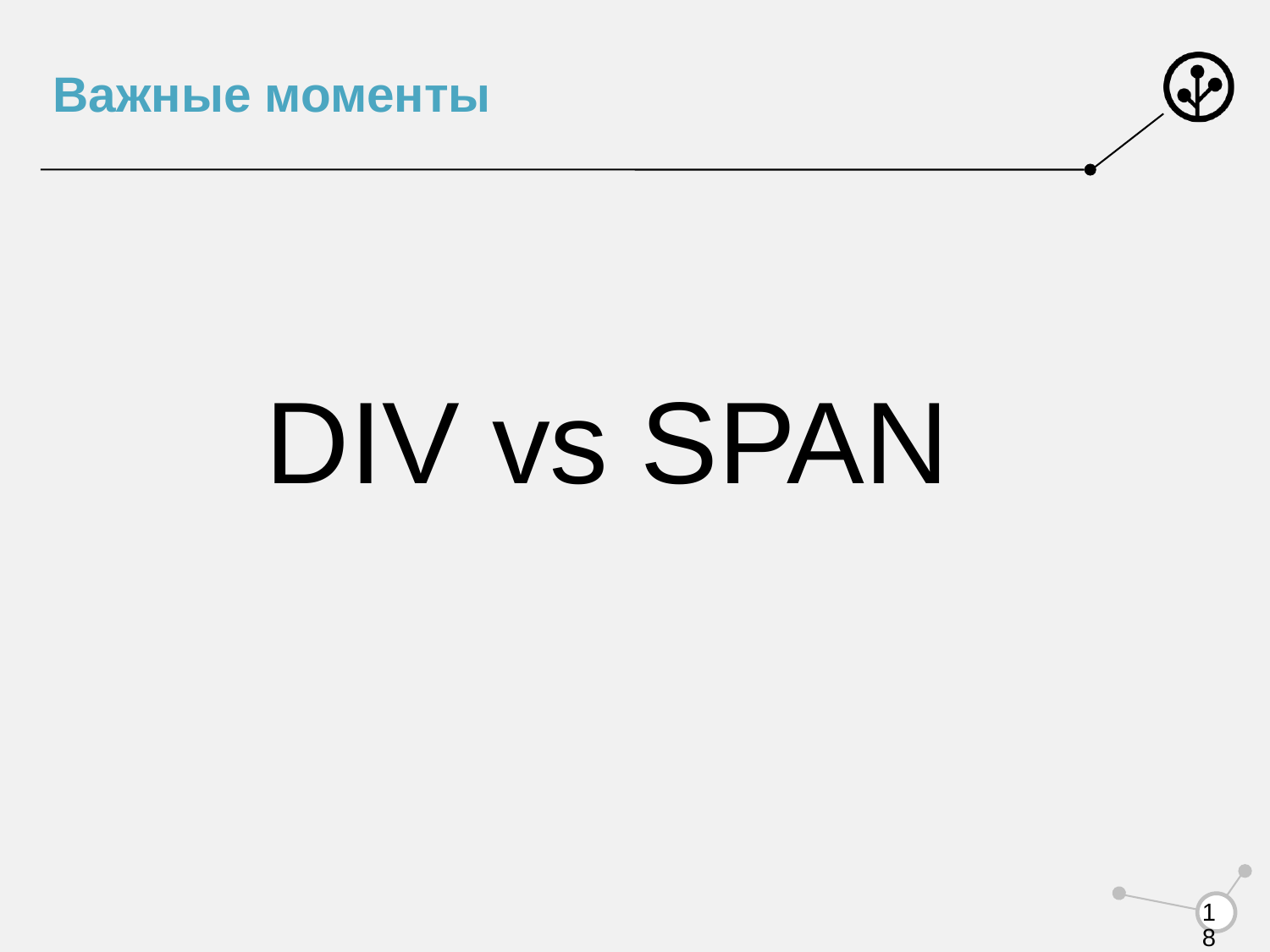

# Важные моменты

DIV vs SPAN
18